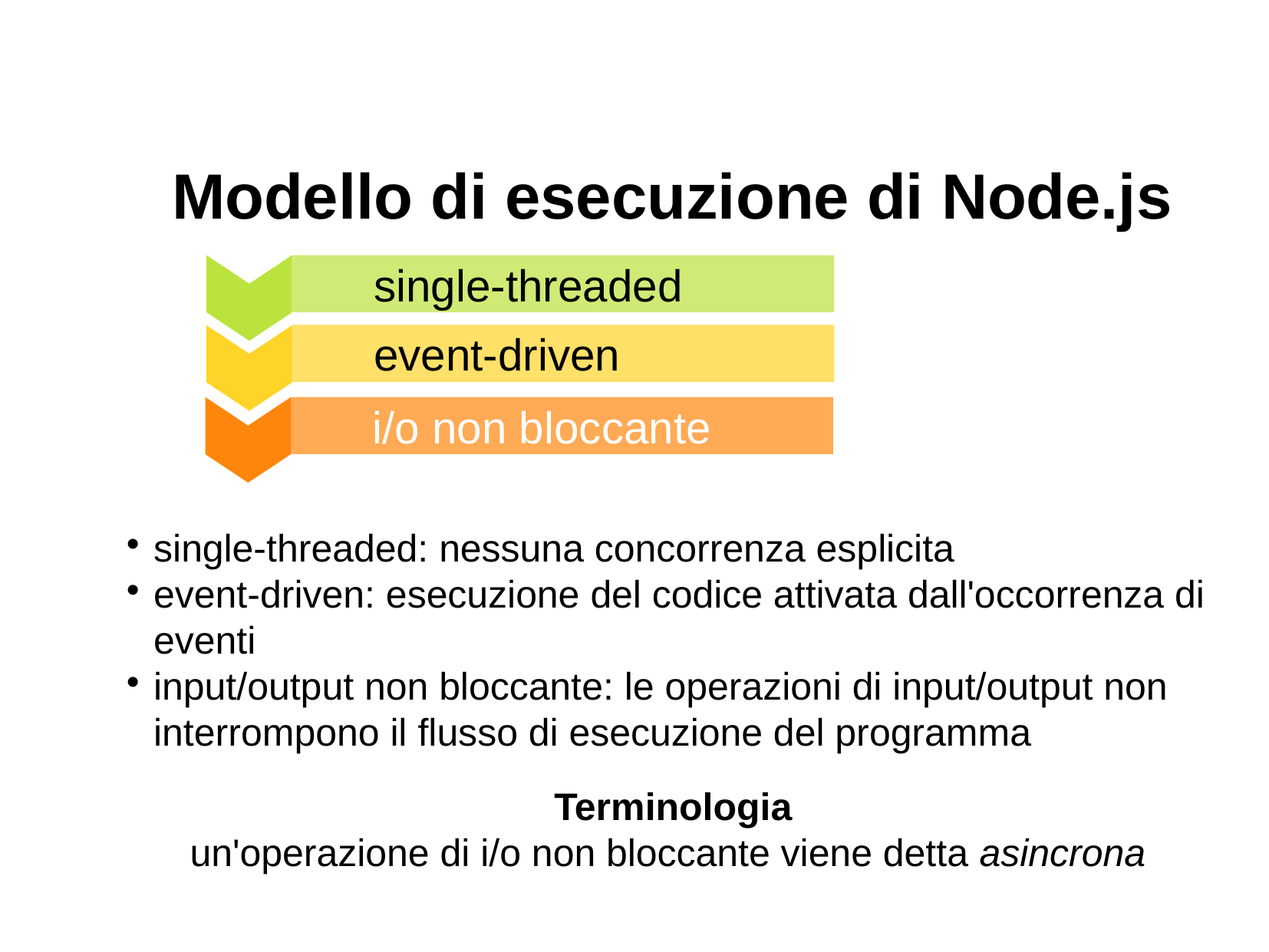

Modello di esecuzione di Node.js

single-threaded
event-driven

i/o non bloccante

single-threaded: nessuna concorrenza esplicita
event-driven: esecuzione del codice attivata dall'occorrenza di eventi
input/output non bloccante: le operazioni di input/output non interrompono il flusso di esecuzione del programma
Terminologia
un'operazione di i/o non bloccante viene detta asincrona